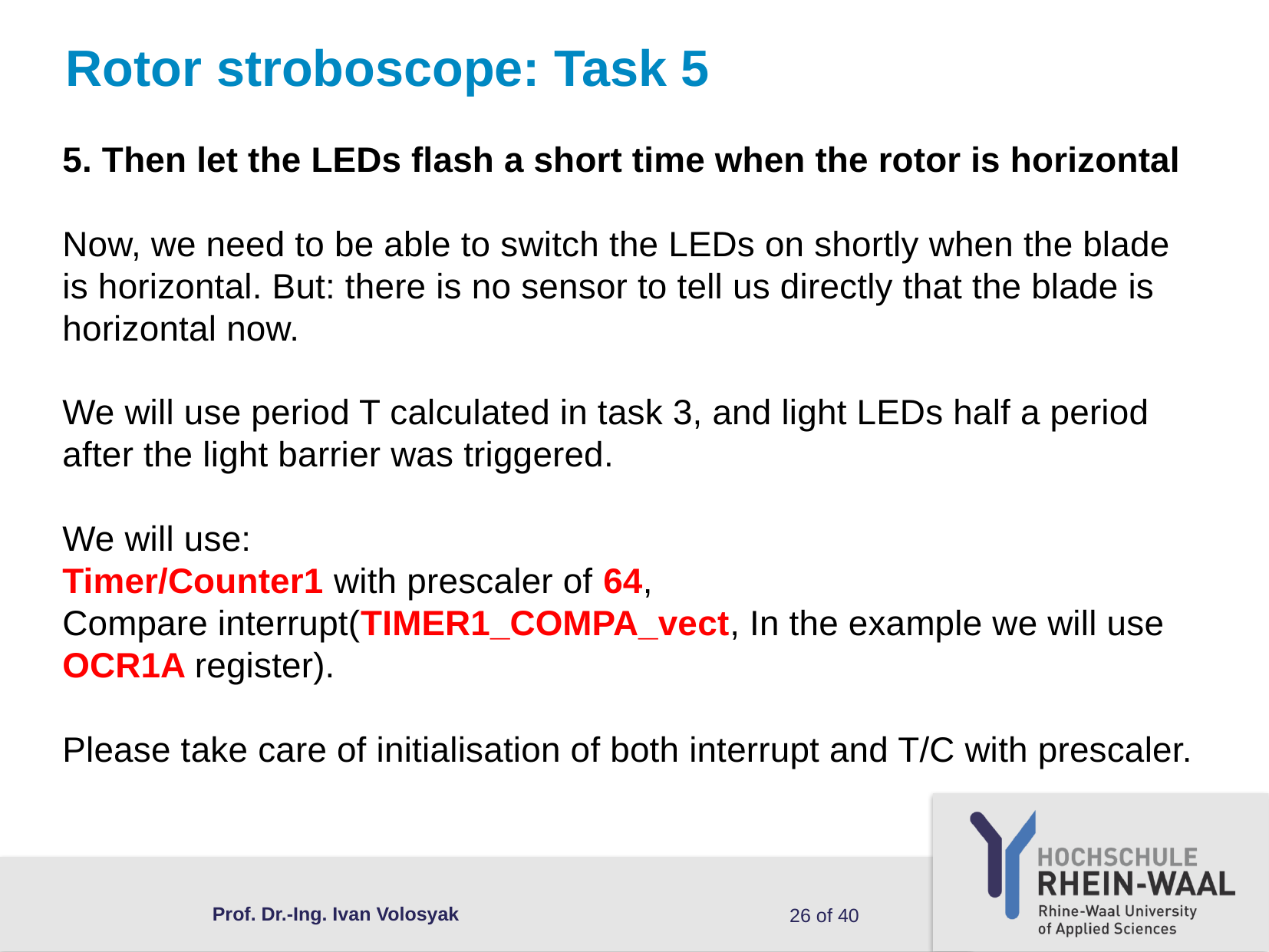

# Rotor stroboscope: Task 5
5. Then let the LEDs ﬂash a short time when the rotor is horizontal

Now, we need to be able to switch the LEDs on shortly when the blade is horizontal. But: there is no sensor to tell us directly that the blade is horizontal now.

We will use period T calculated in task 3, and light LEDs half a period after the light barrier was triggered.

We will use:
Timer/Counter1 with prescaler of 64,
Compare interrupt(TIMER1_COMPA_vect, In the example we will use OCR1A register).

Please take care of initialisation of both interrupt and T/C with prescaler.

Prof. Dr.-Ing. Ivan Volosyak